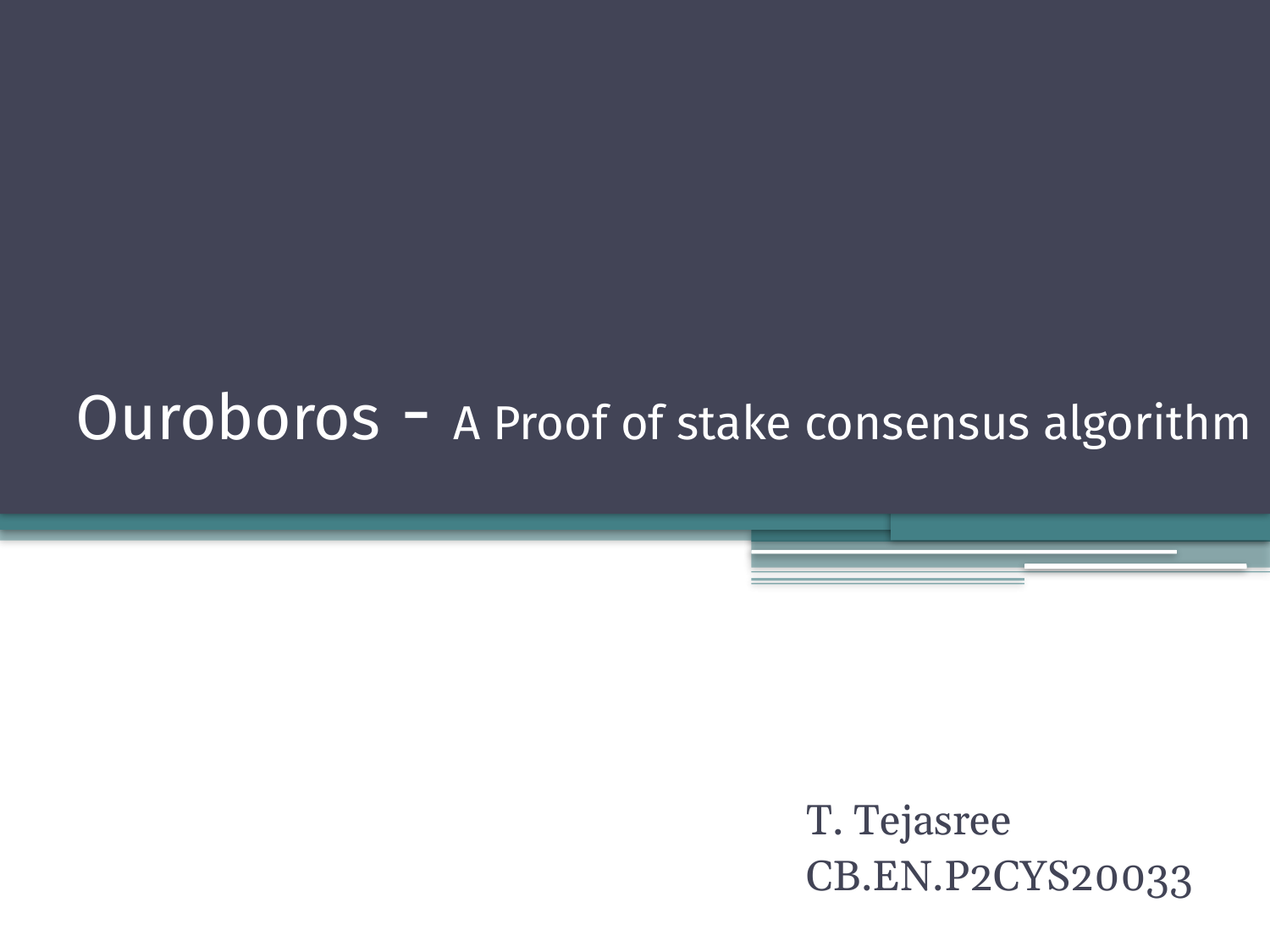

# Ouroboros - A Proof of stake consensus algorithm
T. Tejasree
CB.EN.P2CYS20033